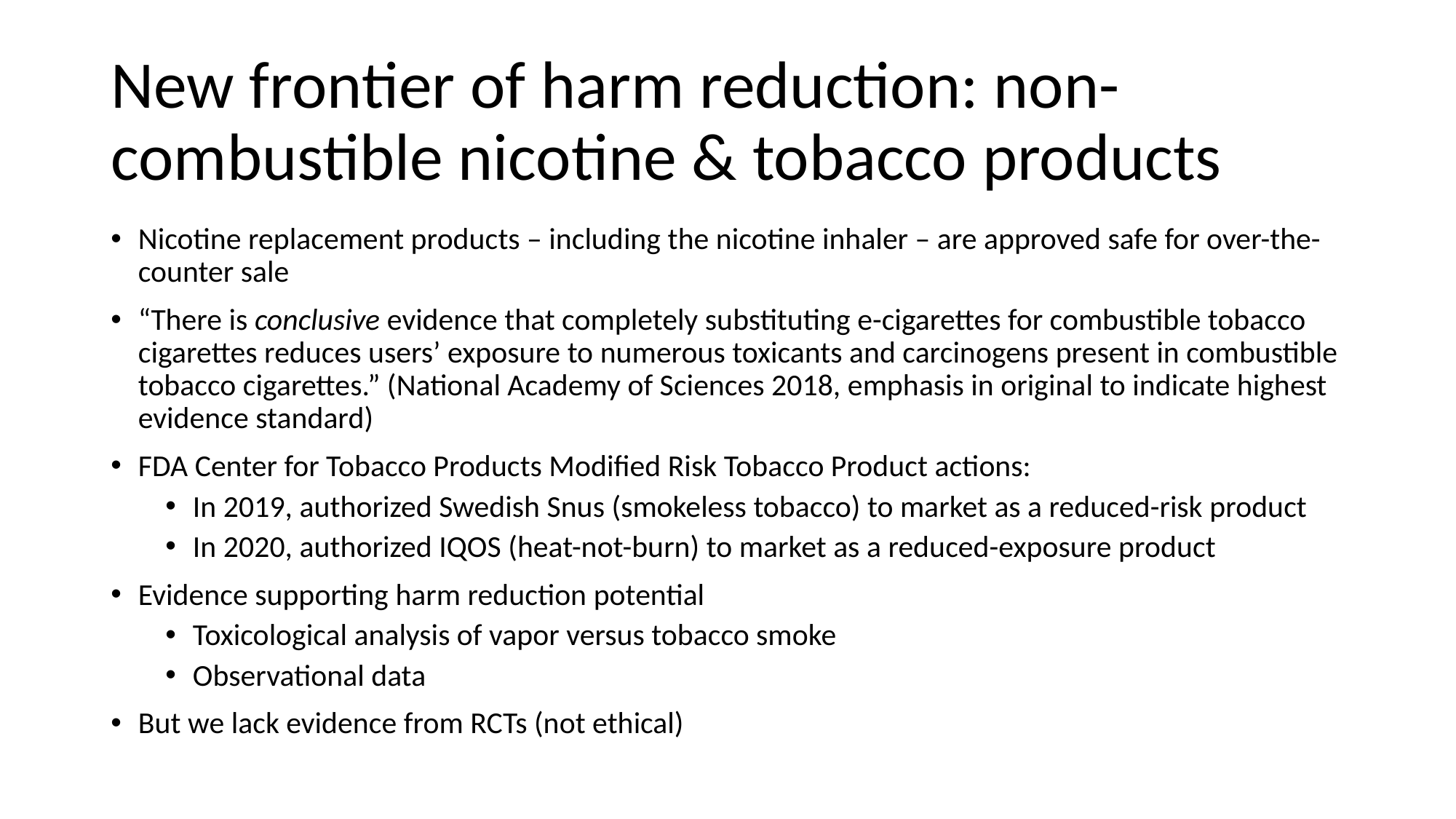

# New frontier of harm reduction: non-combustible nicotine & tobacco products
Nicotine replacement products – including the nicotine inhaler – are approved safe for over-the-counter sale
“There is conclusive evidence that completely substituting e-cigarettes for combustible tobacco cigarettes reduces users’ exposure to numerous toxicants and carcinogens present in combustible tobacco cigarettes.” (National Academy of Sciences 2018, emphasis in original to indicate highest evidence standard)
FDA Center for Tobacco Products Modified Risk Tobacco Product actions:
In 2019, authorized Swedish Snus (smokeless tobacco) to market as a reduced-risk product
In 2020, authorized IQOS (heat-not-burn) to market as a reduced-exposure product
Evidence supporting harm reduction potential
Toxicological analysis of vapor versus tobacco smoke
Observational data
But we lack evidence from RCTs (not ethical)